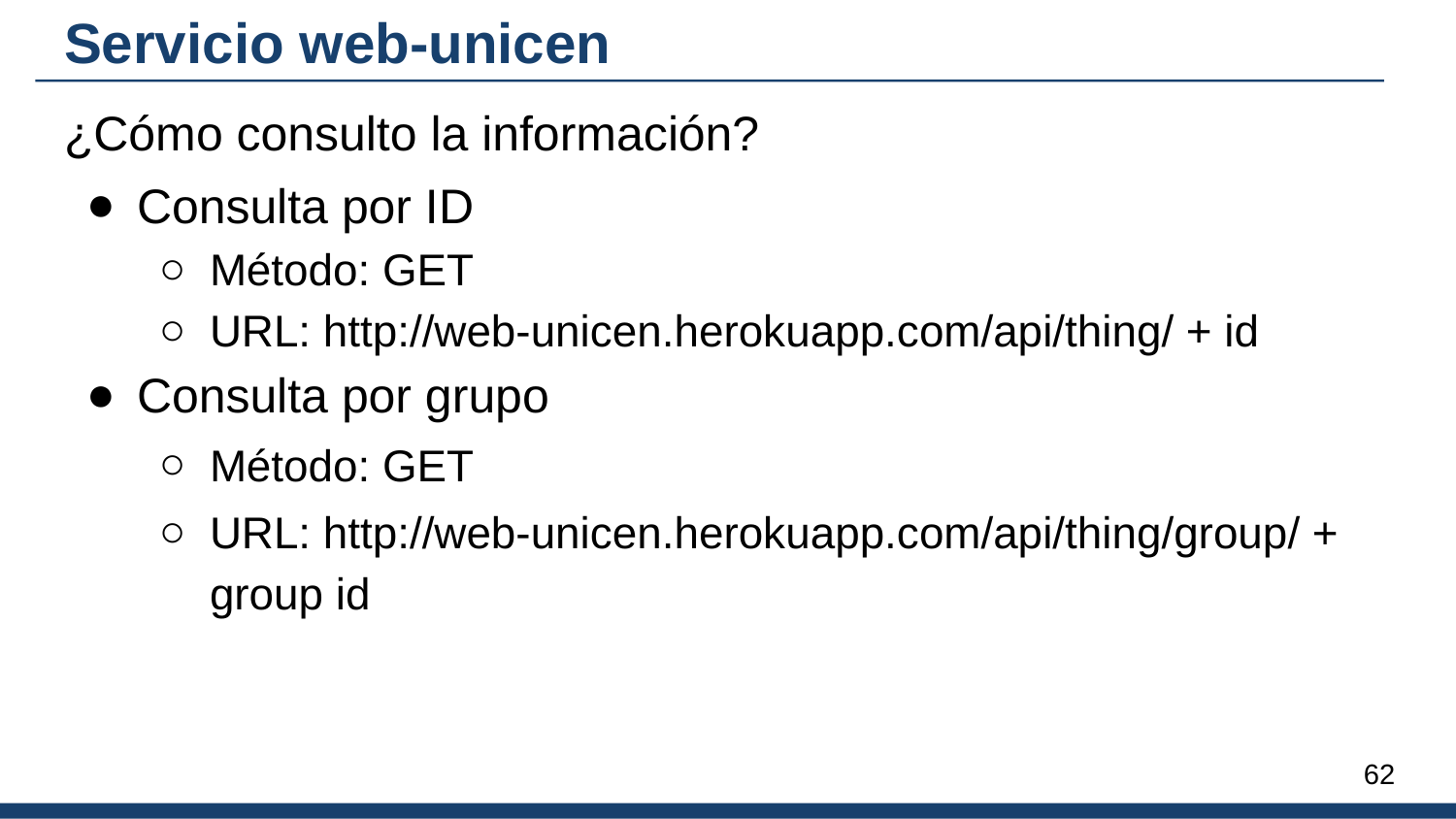

# Servicio web-unicen
¿Cómo consulto la información?
Consulta por ID
Método: GET
URL: http://web-unicen.herokuapp.com/api/thing/ + id
Consulta por grupo
Método: GET
URL: http://web-unicen.herokuapp.com/api/thing/group/ + group id
62